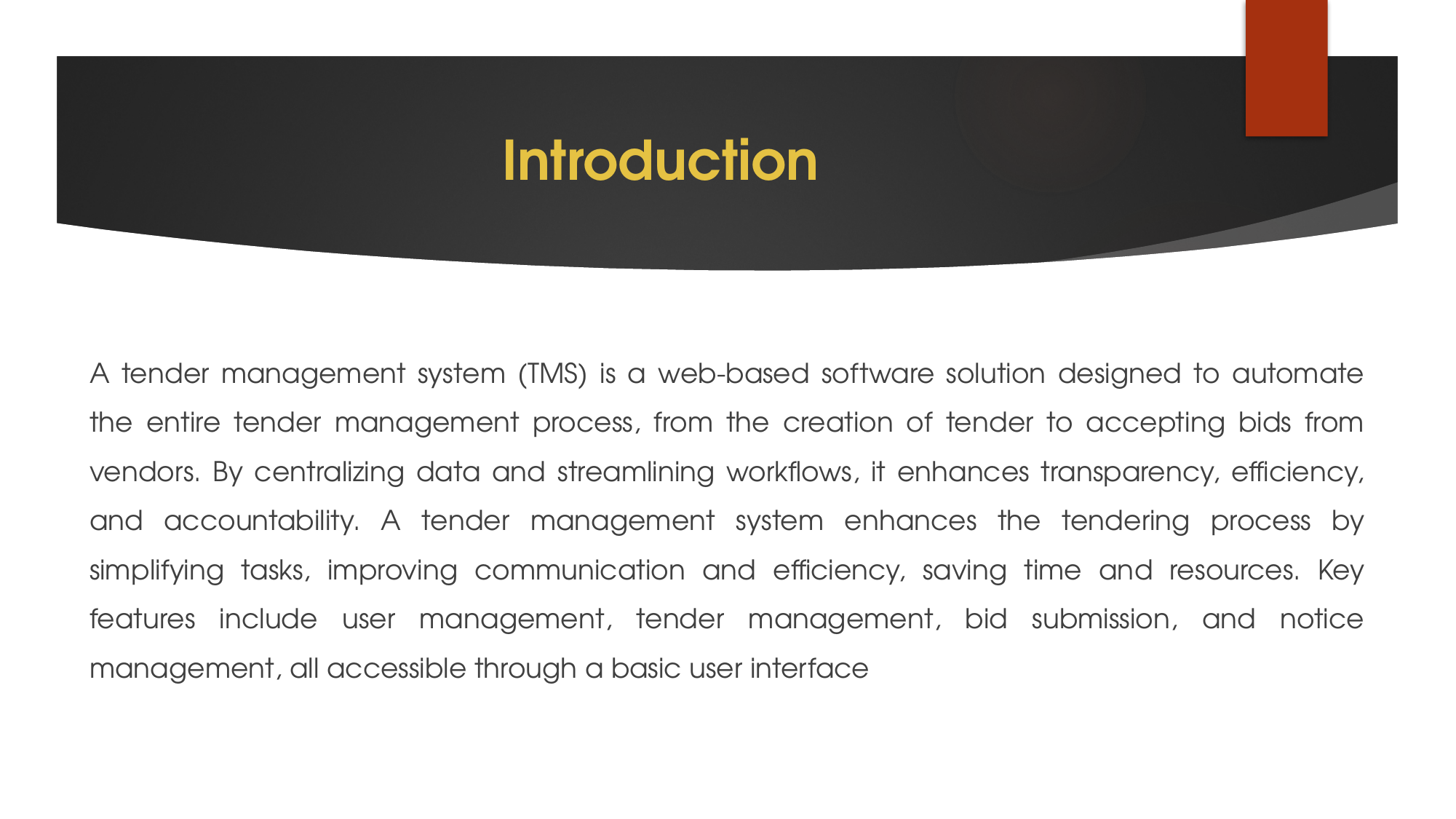

# Introduction
A tender management system (TMS) is a web-based software solution designed to automate the entire tender management process, from the creation of tender to accepting bids from vendors. By centralizing data and streamlining workflows, it enhances transparency, efficiency, and accountability. A tender management system enhances the tendering process by simplifying tasks, improving communication and efficiency, saving time and resources. Key features include user management, tender management, bid submission, and notice management, all accessible through a basic user interface